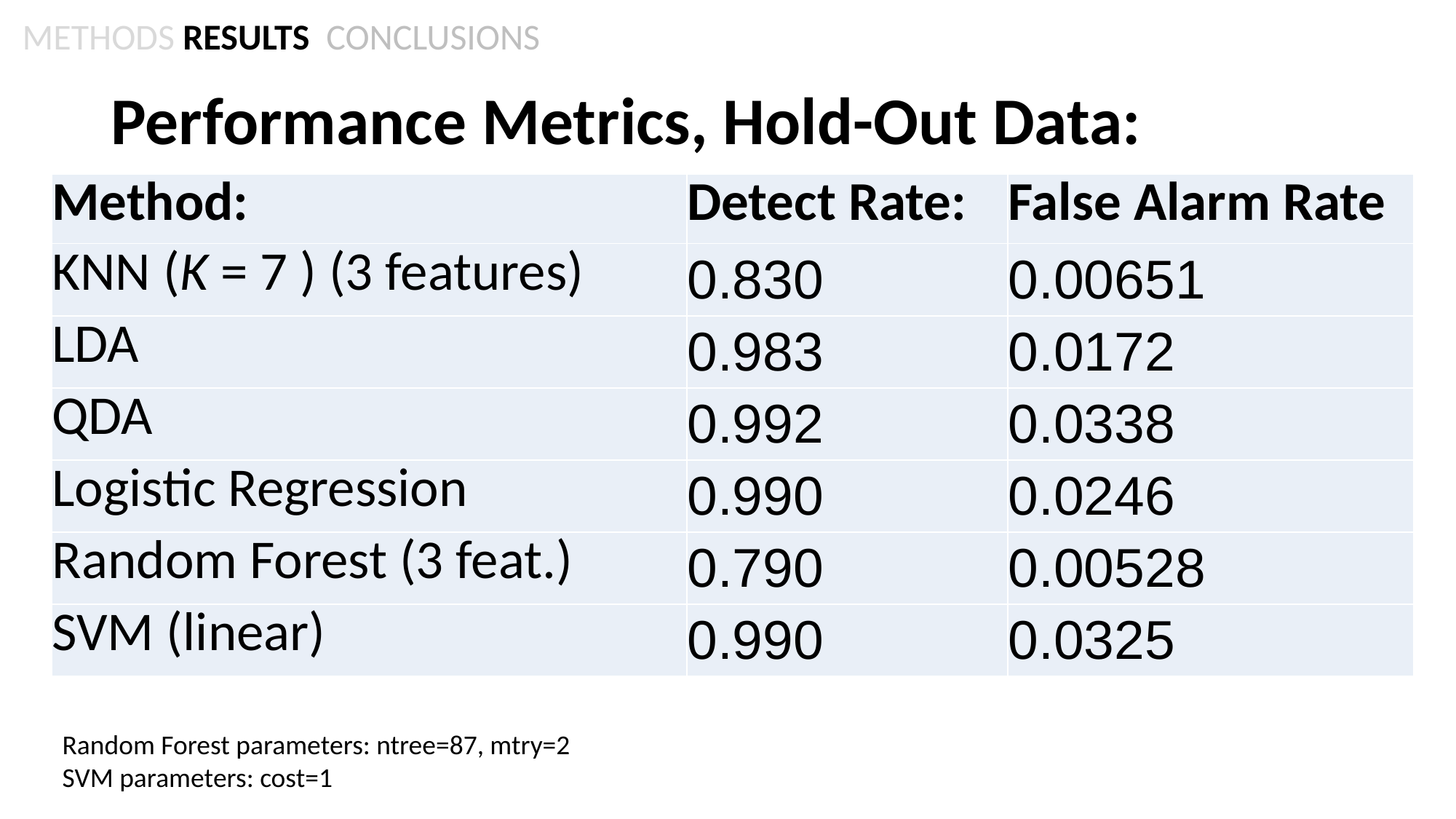

METHODS RESULTS  CONCLUSIONS
Performance Metrics, Hold-Out Data:
| Method: | Detect Rate: | False Alarm Rate |
| --- | --- | --- |
| KNN (K = 7 ) (3 features) | 0.830 | 0.00651 |
| LDA | 0.983 | 0.0172 |
| QDA | 0.992 | 0.0338 |
| Logistic Regression | 0.990 | 0.0246 |
| Random Forest (3 feat.) | 0.790 | 0.00528 |
| SVM (linear) | 0.990 | 0.0325 |
Random Forest parameters: ntree=87, mtry=2
SVM parameters: cost=1